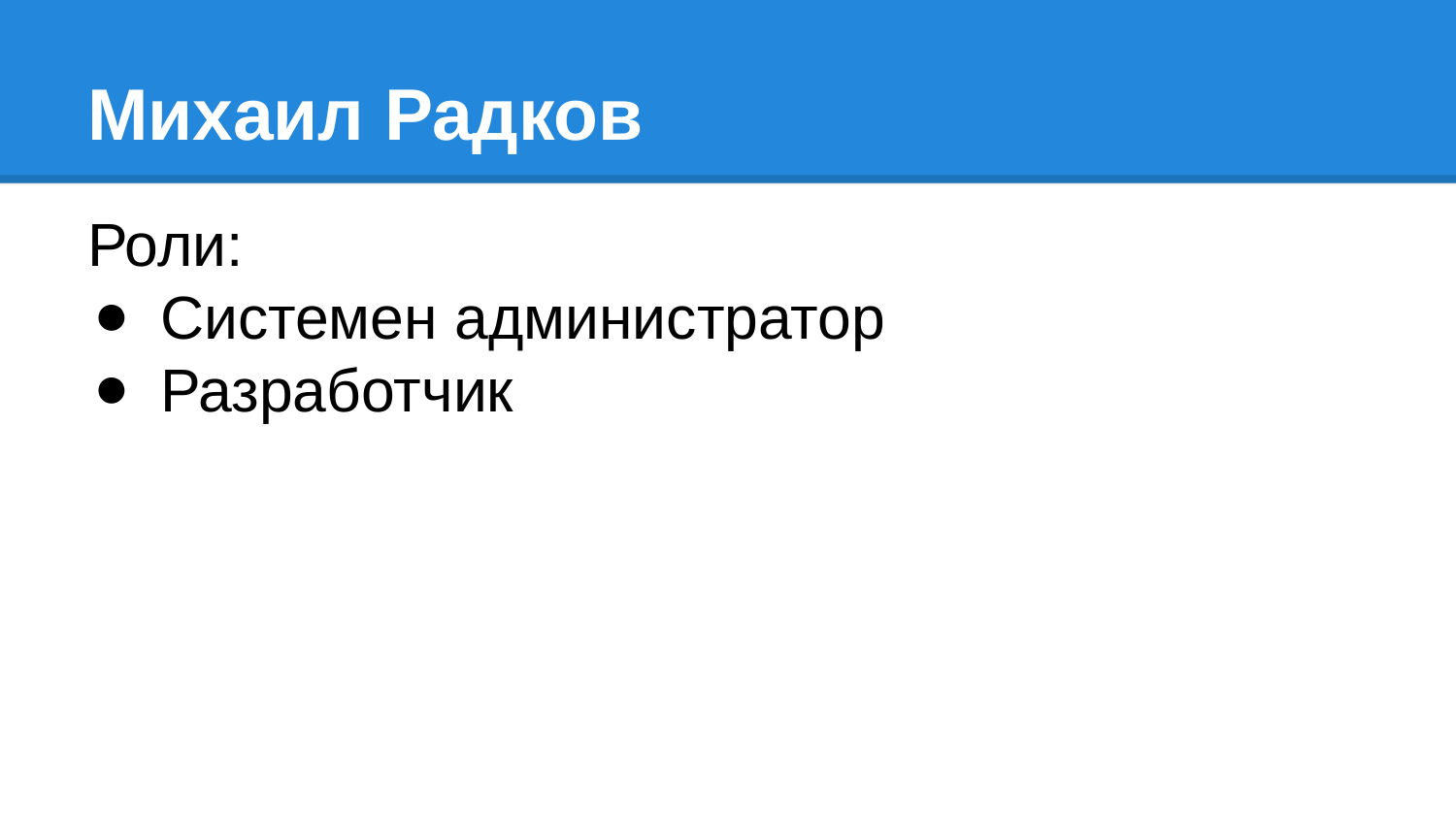

# Михаил Радков
Роли:
Системен администратор
Разработчик